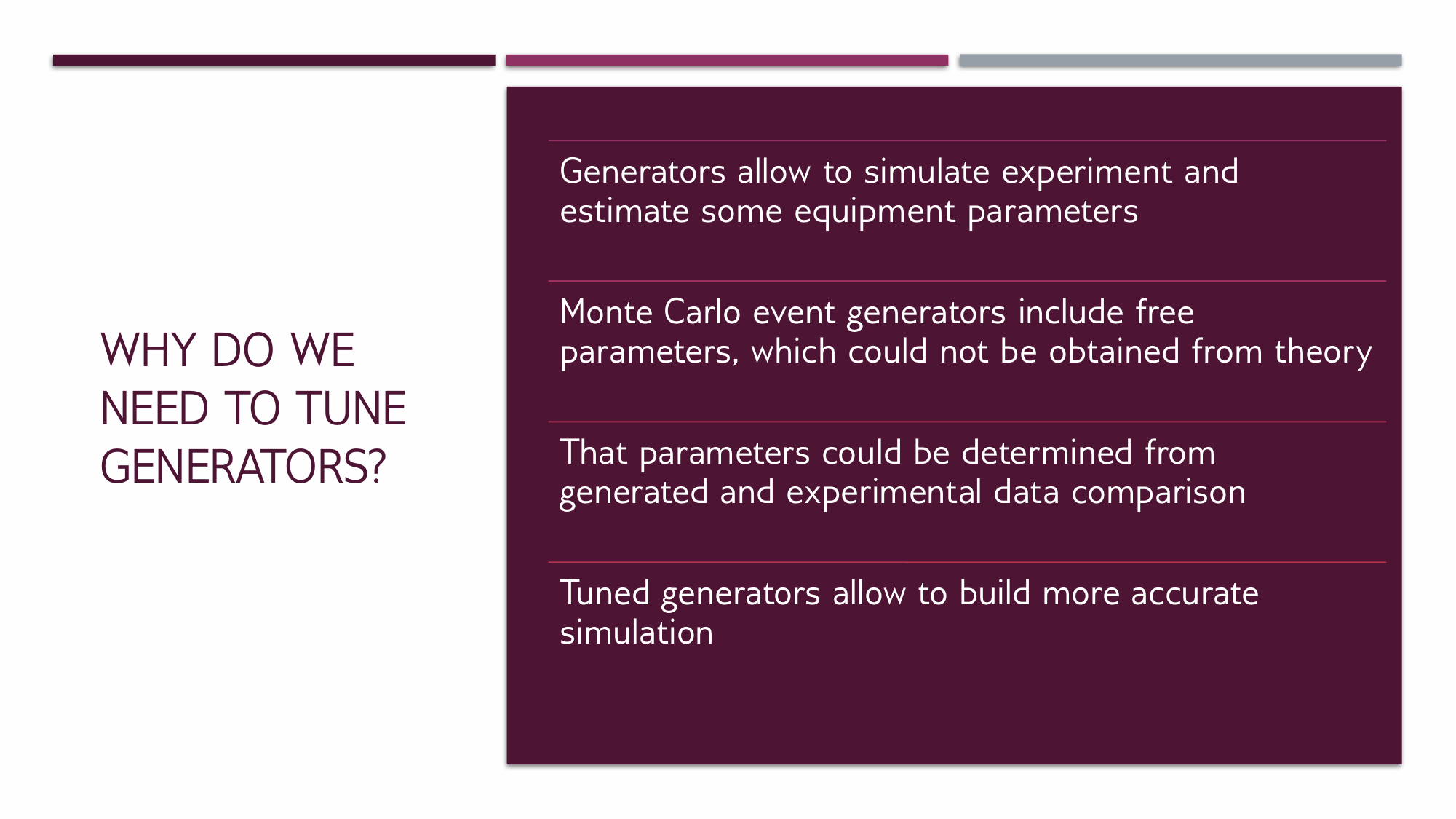

# Why do we need to tune generators?
Generators allow to simulate experiment and estimate some equipment parameters
Monte Carlo event generators include free parameters, which could not be obtained from theory
That parameters could be determined from generated and experimental data comparison
Tuned generators allow to build more accurate simulation